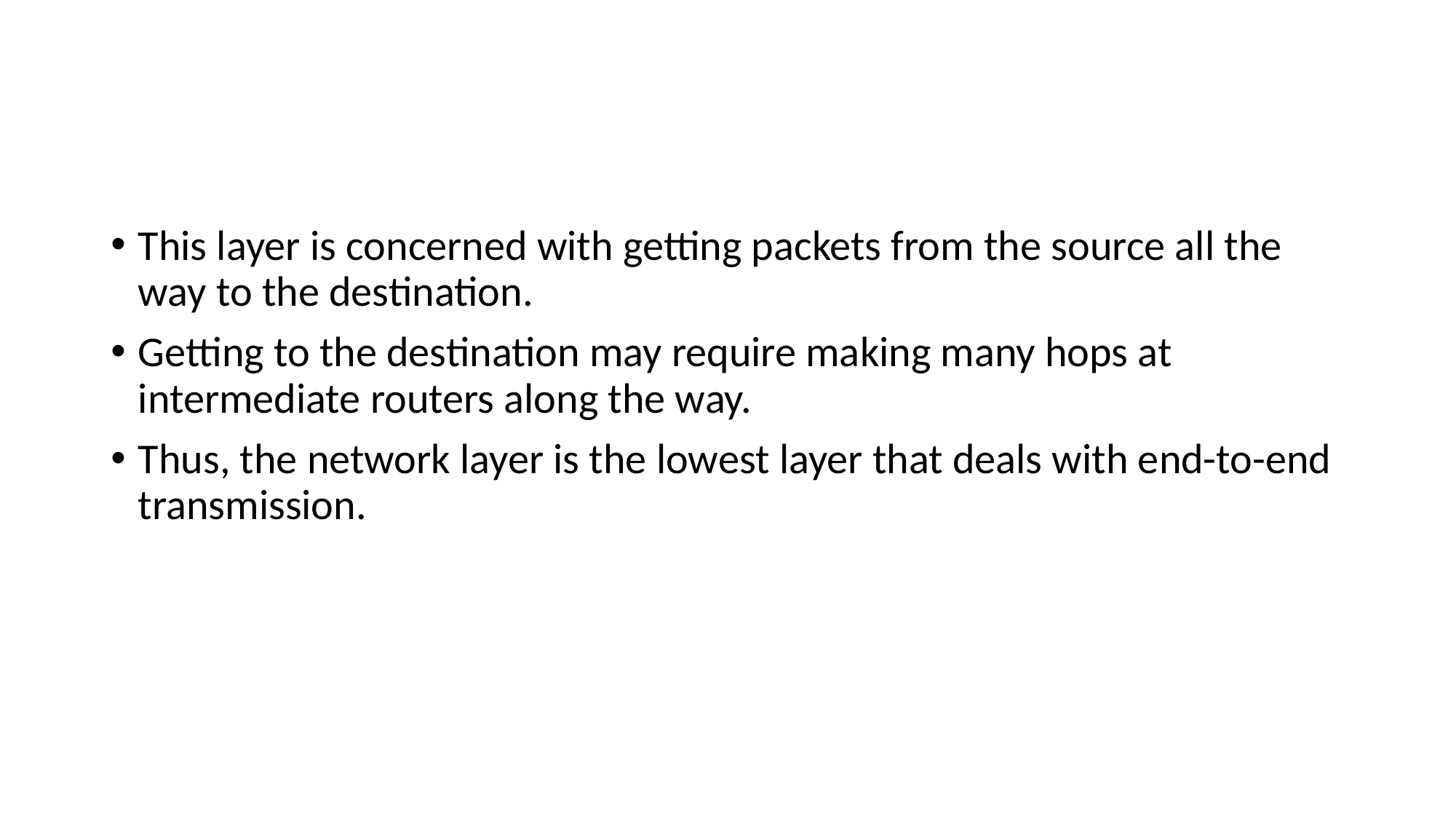

#
This layer is concerned with getting packets from the source all the way to the destination.
Getting to the destination may require making many hops at intermediate routers along the way.
Thus, the network layer is the lowest layer that deals with end-to-end transmission.